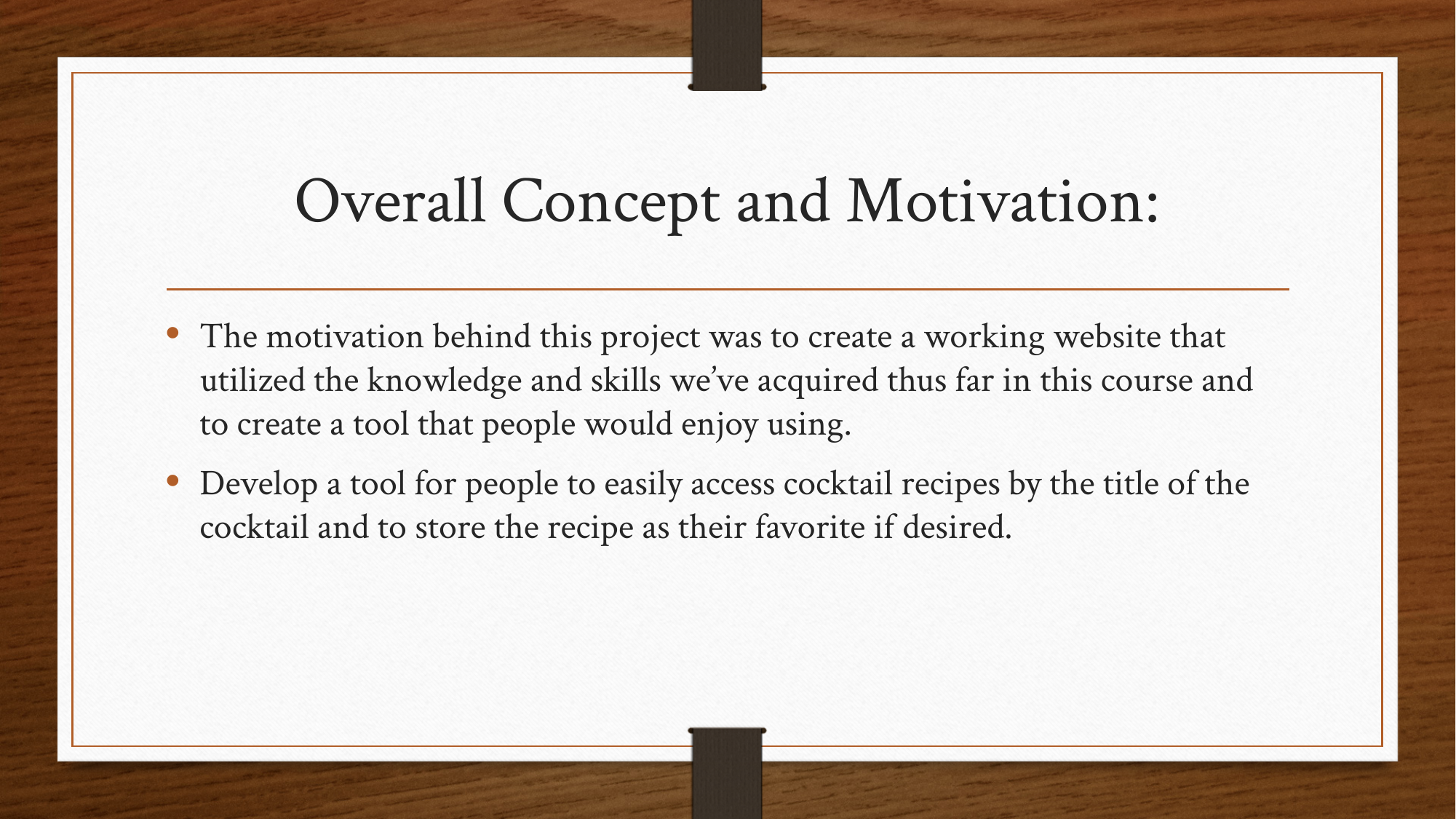

# Overall Concept and Motivation:
The motivation behind this project was to create a working website that utilized the knowledge and skills we’ve acquired thus far in this course and to create a tool that people would enjoy using.
Develop a tool for people to easily access cocktail recipes by the title of the cocktail and to store the recipe as their favorite if desired.